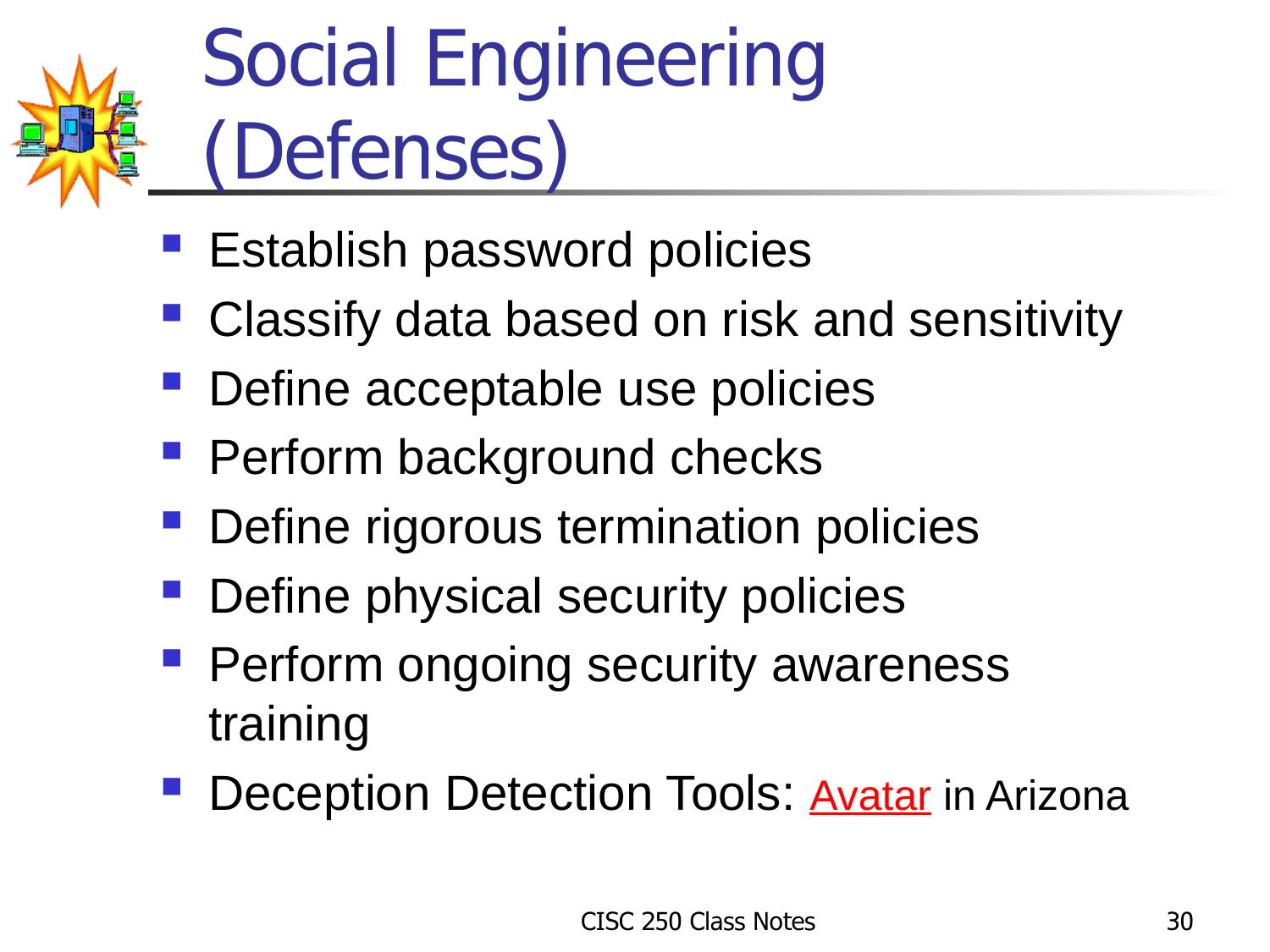

# Social Engineering (Defenses)
Establish password policies
Classify data based on risk and sensitivity
Define acceptable use policies
Perform background checks
Define rigorous termination policies
Define physical security policies
Perform ongoing security awareness training
Deception Detection Tools: Avatar in Arizona

CISC 250 Class Notes
30